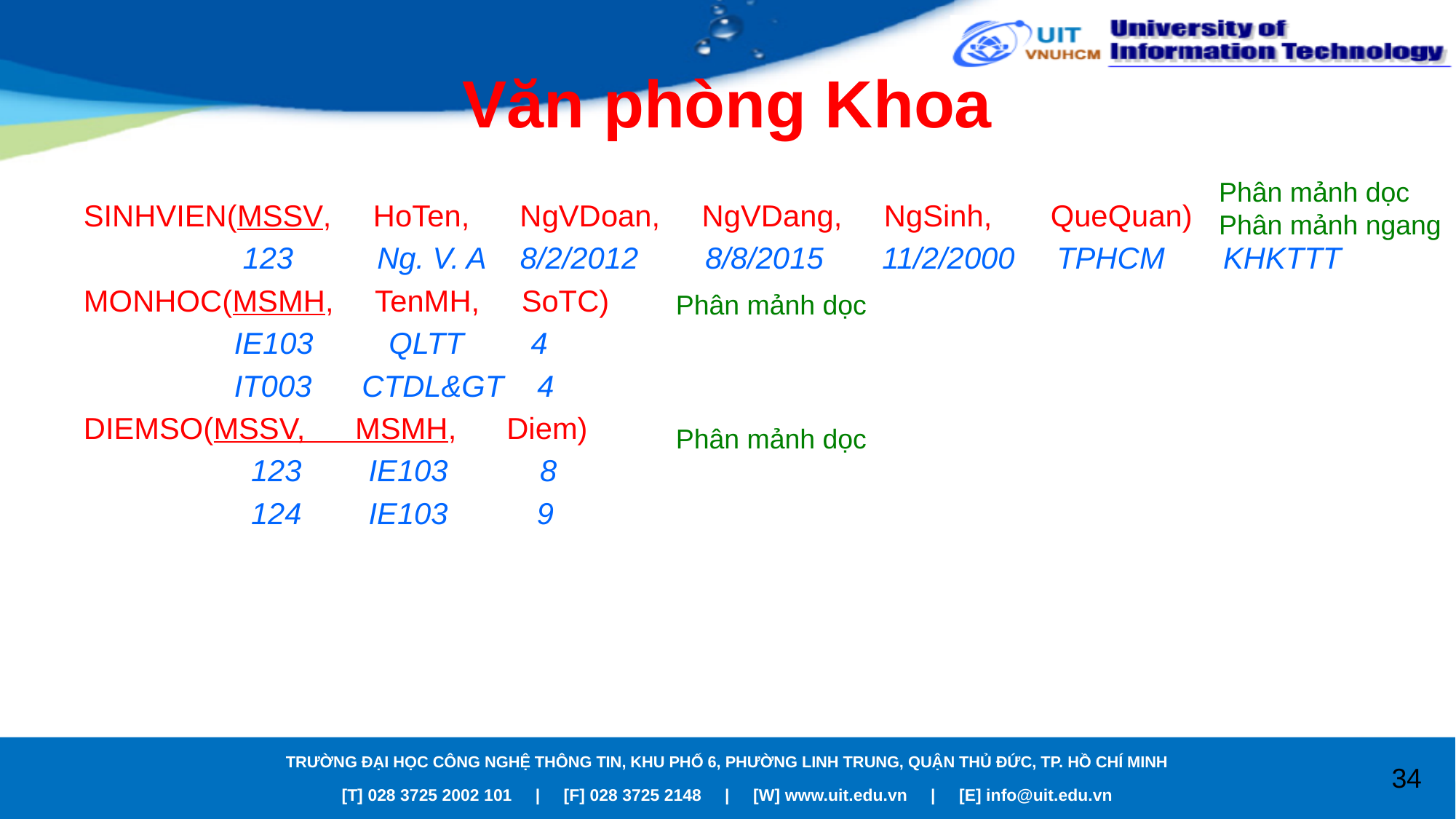

# Văn phòng Khoa
Phân mảnh dọc
Phân mảnh ngang
SINHVIEN(MSSV,     HoTen,      NgVDoan,     NgVDang,     NgSinh,       QueQuan)
                   123          Ng. V. A	8/2/2012        8/8/2015       11/2/2000     TPHCM       KHKTTT
MONHOC(MSMH,     TenMH,     SoTC)
                  IE103         QLTT        4
                  IT003      CTDL&GT    4
DIEMSO(MSSV,      MSMH,      Diem)
                    123        IE103           8
                    124        IE103	  9
Phân mảnh dọc
Phân mảnh dọc